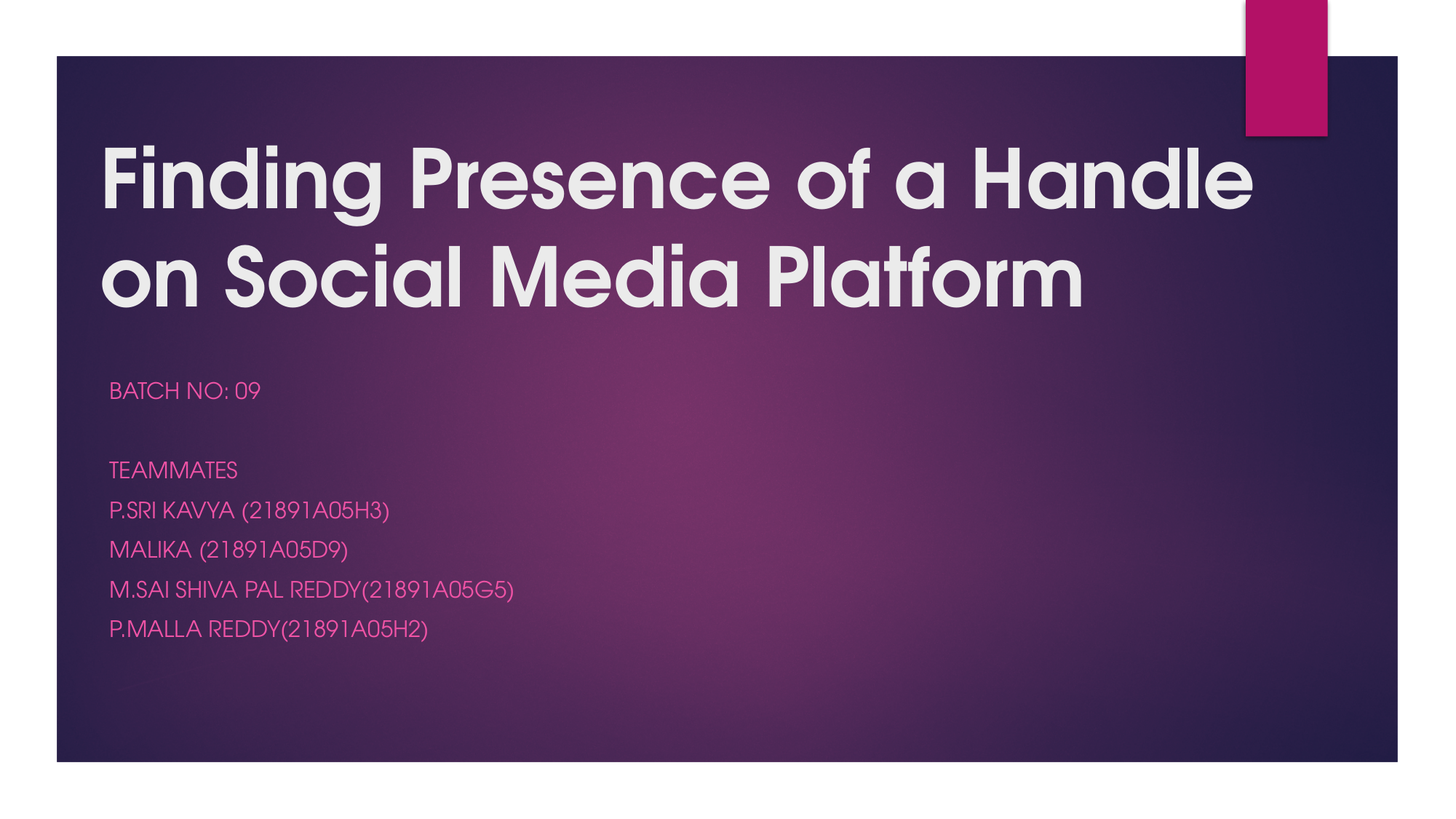

# Finding Presence of a Handle on Social Media Platform
BATCH NO: 09

Teammates
p.Sri kavya (21891A05H3)
MALIKA (21891A05D9)
M.SAI SHIVA PAL REDDY(21891A05G5)
P.MALLA REDDY(21891A05H2)